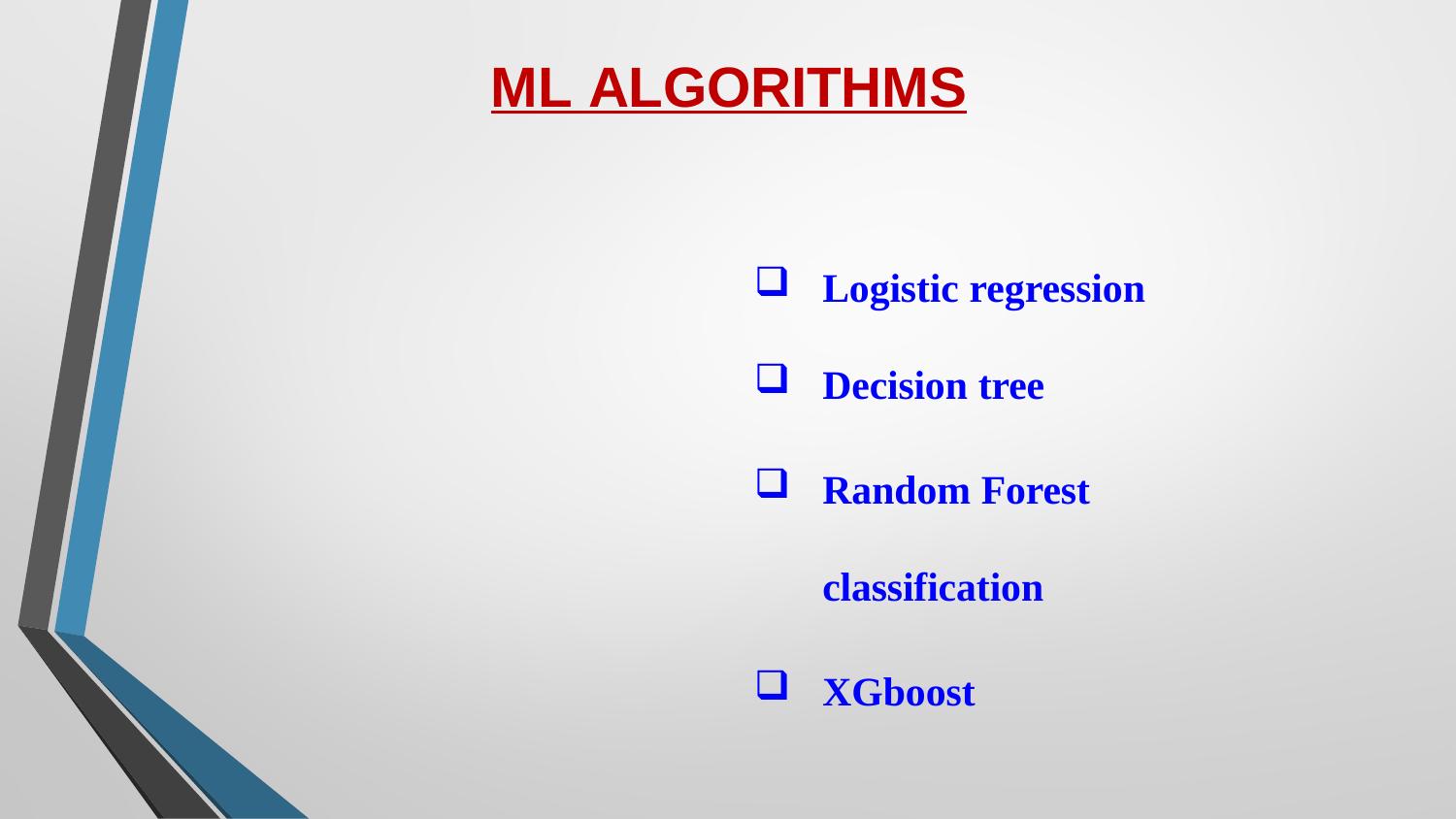

# ML ALGORITHMS
Logistic regression
Decision tree
Random Forest classification
XGboost